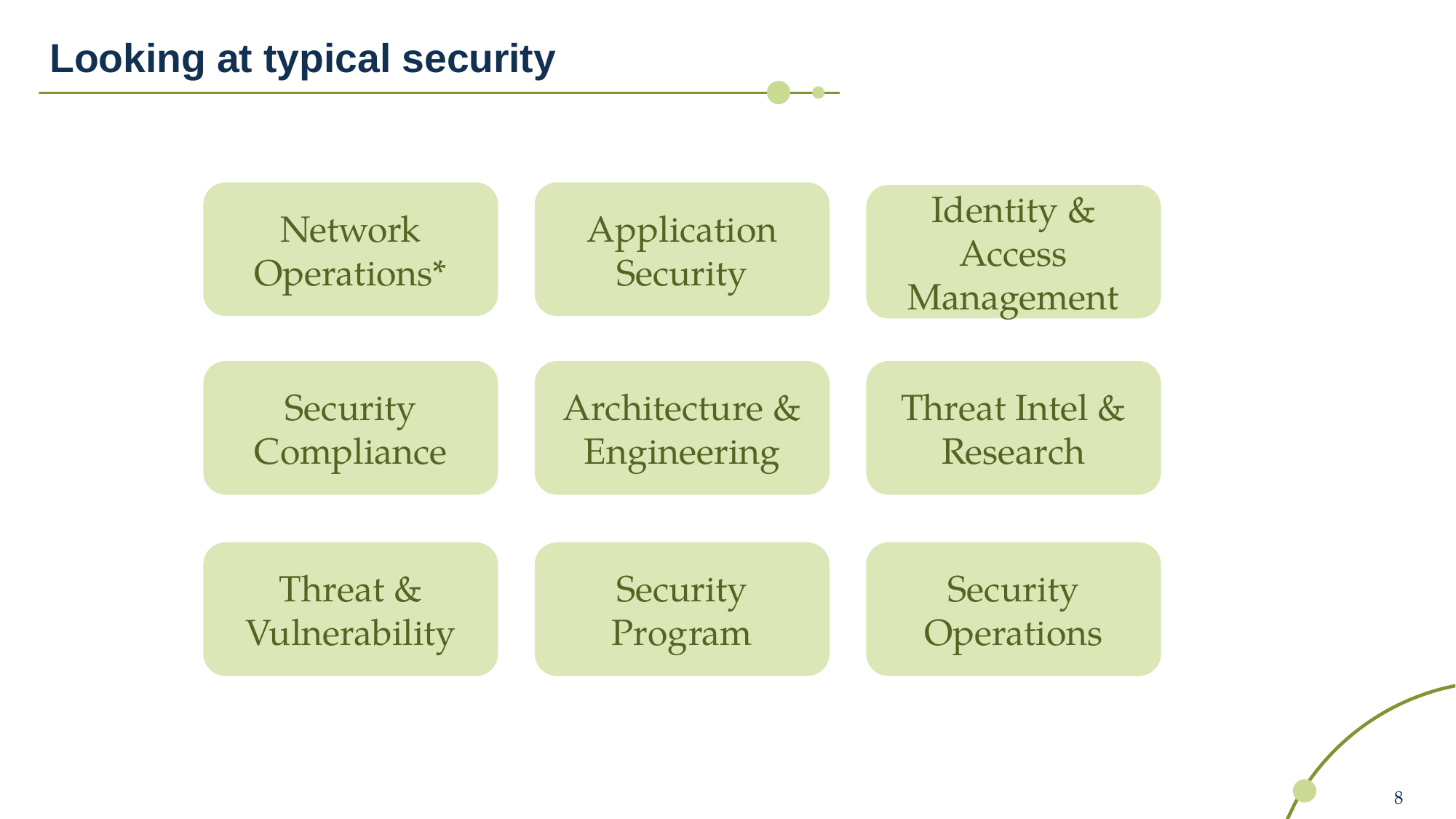

# Looking at typical security
Network Operations*
Application Security
Identity & Access Management
Threat Intel & Research
Security Compliance
Architecture & Engineering
Security Program
Security Operations
Threat & Vulnerability
8